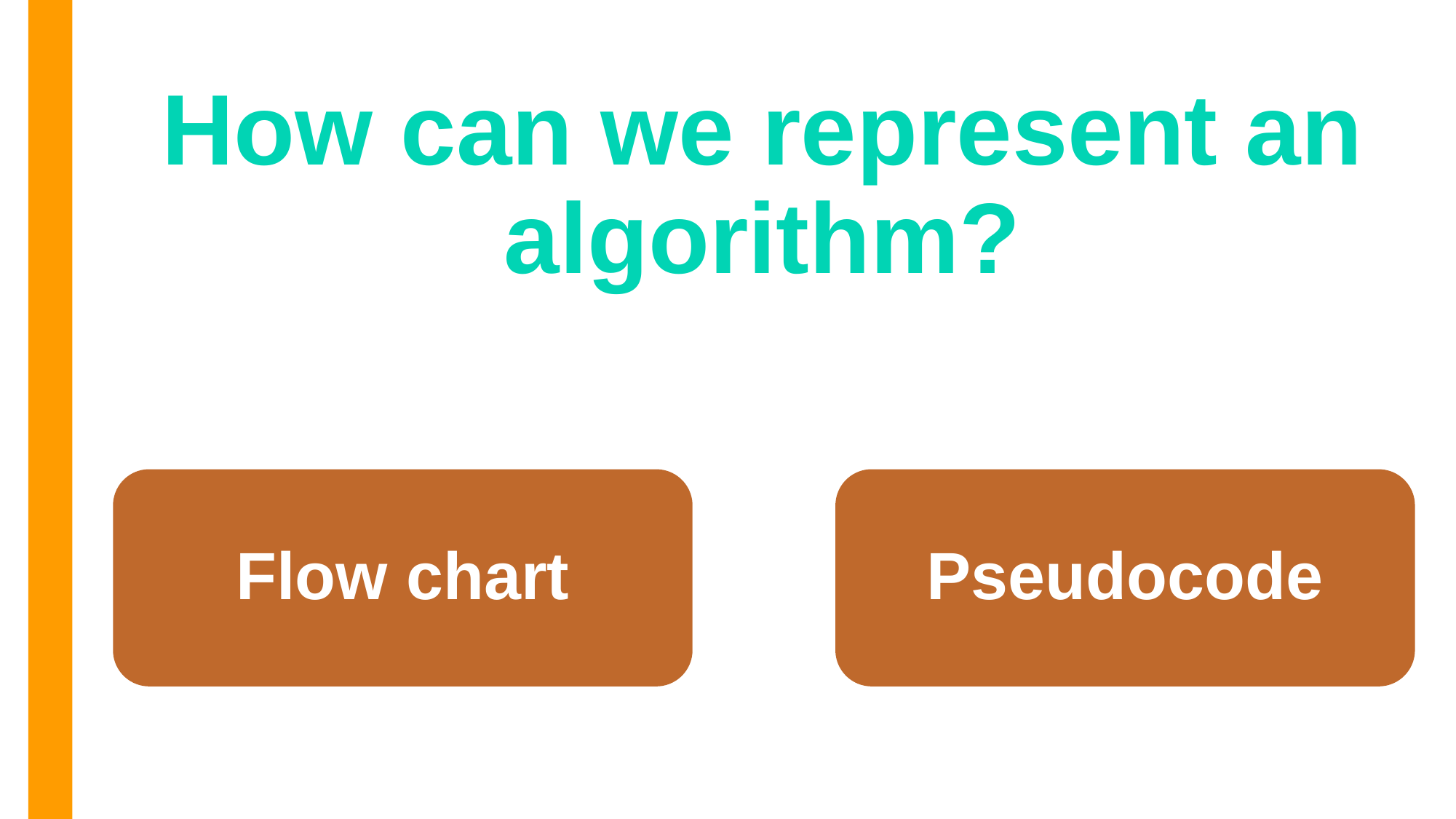

# How can we represent an algorithm?
Flow chart
Pseudocode